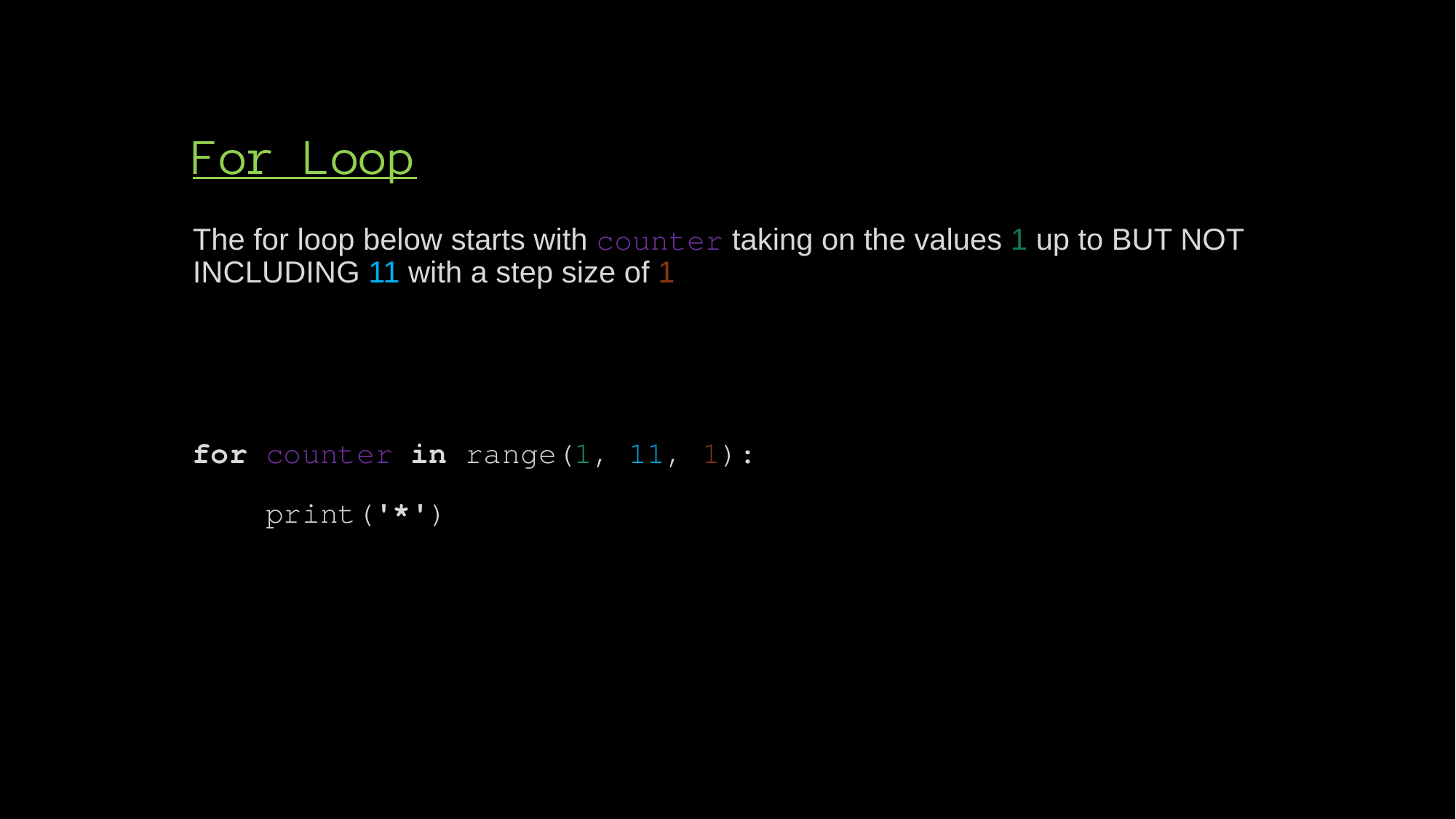

# For Loop
The for loop below starts with counter taking on the values 1 up to BUT NOT INCLUDING 11 with a step size of 1

for counter in range(1, 11, 1):
    print('*')